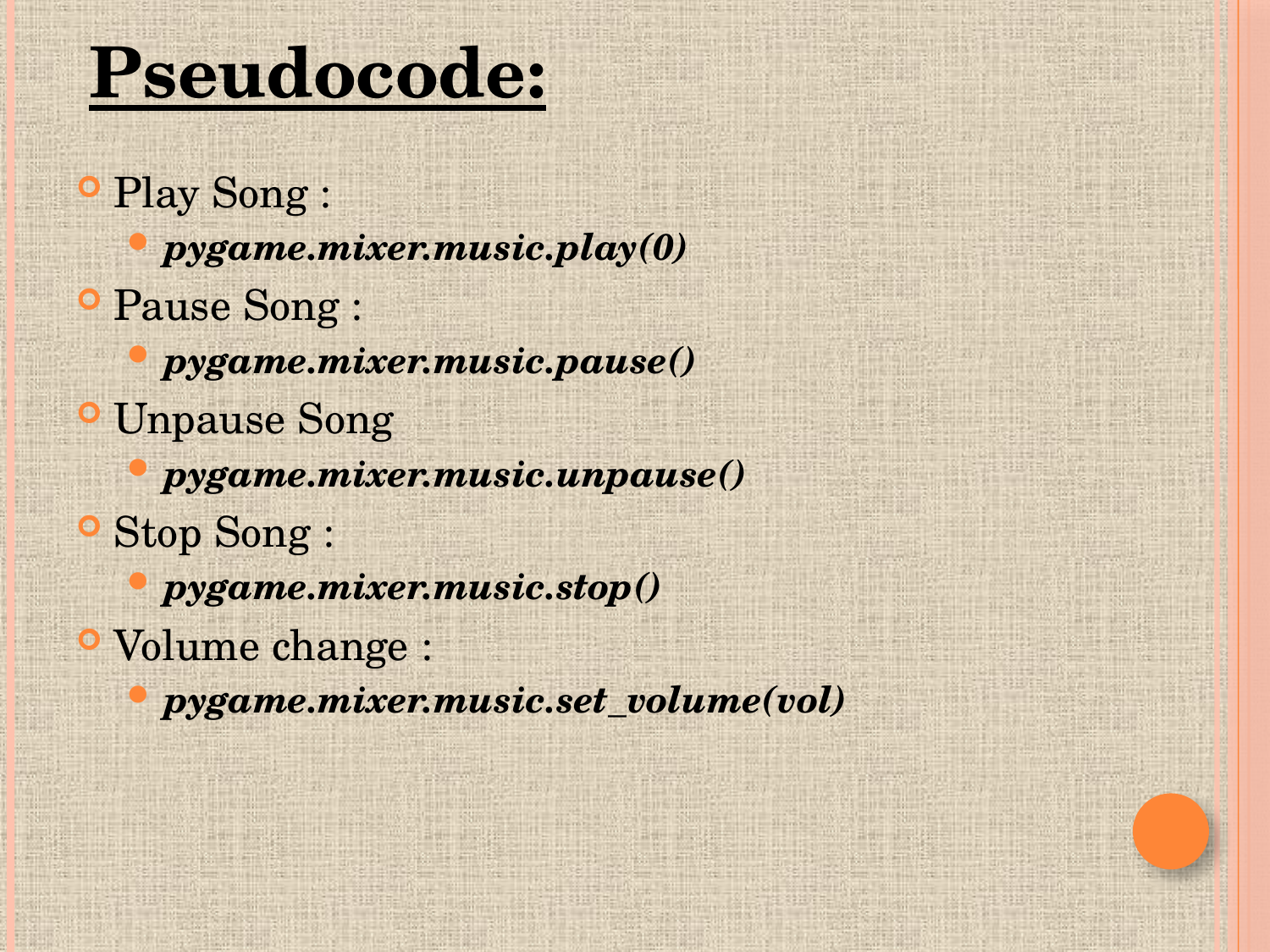

Pseudocode:
Play Song :
pygame.mixer.music.play(0)
Pause Song :
pygame.mixer.music.pause()
Unpause Song
pygame.mixer.music.unpause()
Stop Song :
pygame.mixer.music.stop()
Volume change :
pygame.mixer.music.set_volume(vol)